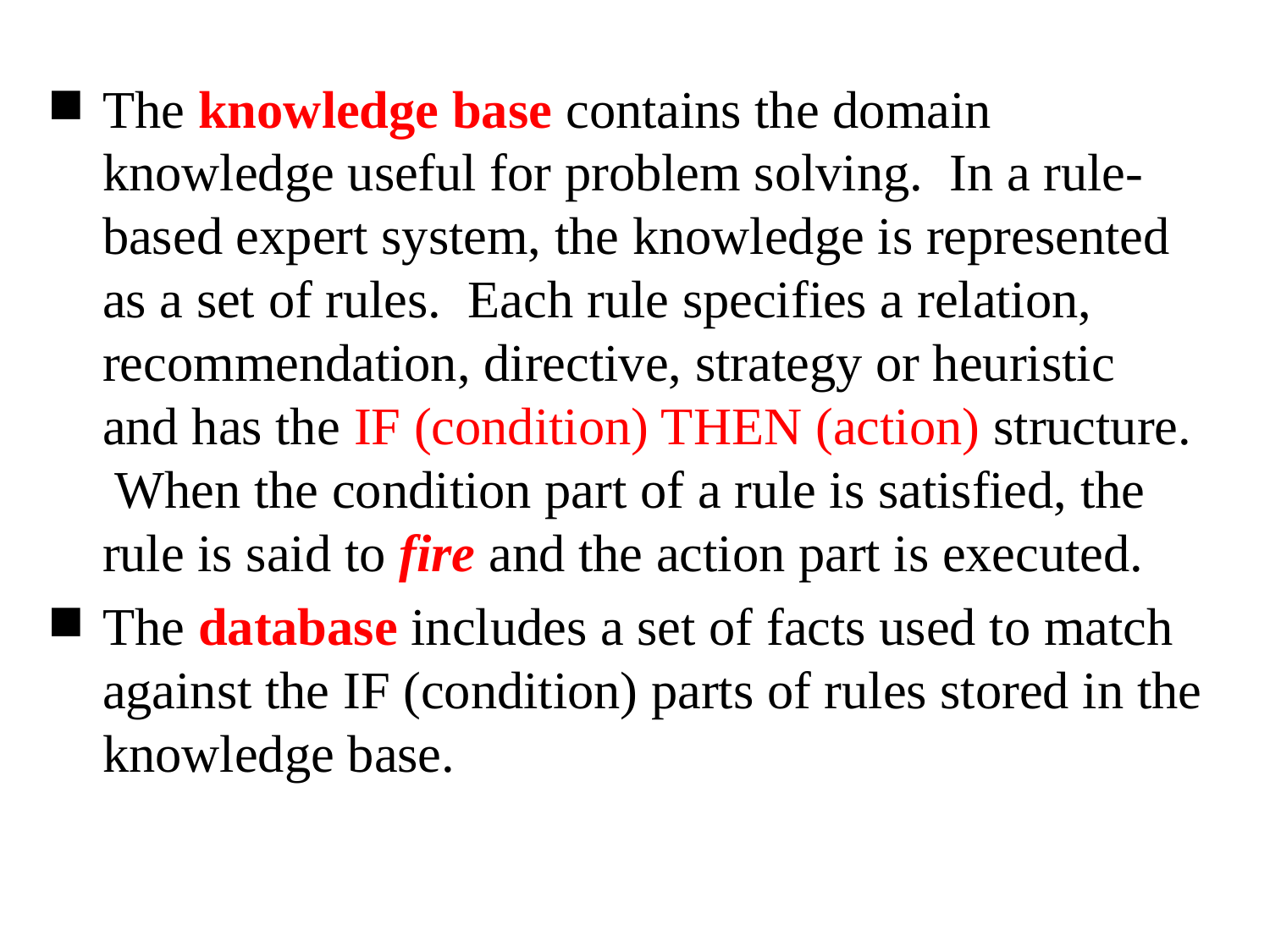

The knowledge base contains the domain knowledge useful for problem solving.  In a rule-based expert system, the knowledge is represented as a set of rules.  Each rule specifies a relation, recommendation, directive, strategy or heuristic and has the IF (condition) THEN (action) structure.  When the condition part of a rule is satisfied, the rule is said to fire and the action part is executed.
The database includes a set of facts used to match against the IF (condition) parts of rules stored in the knowledge base.